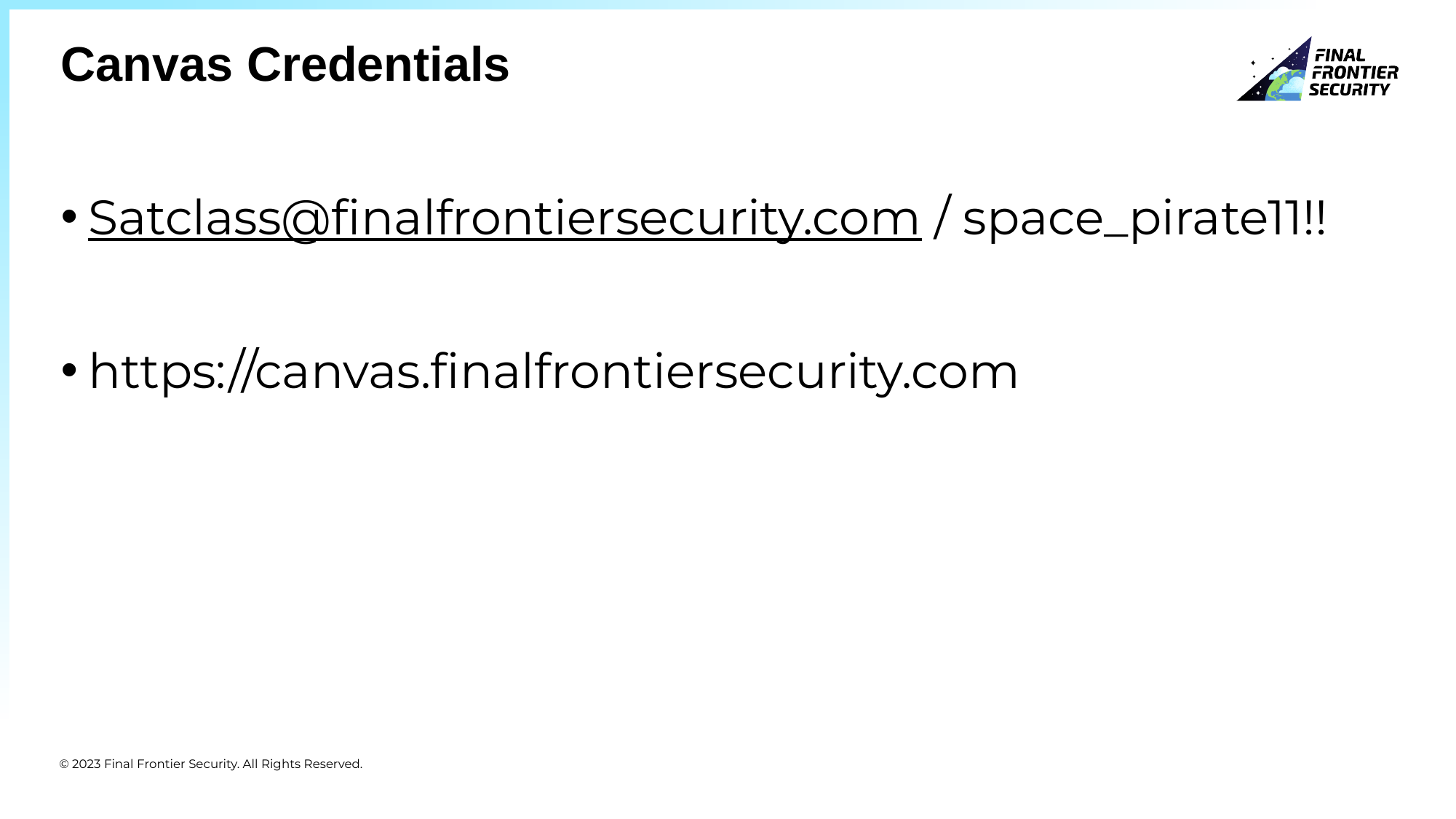

# Canvas Credentials
Satclass@finalfrontiersecurity.com / space_pirate11!!

https://canvas.finalfrontiersecurity.com